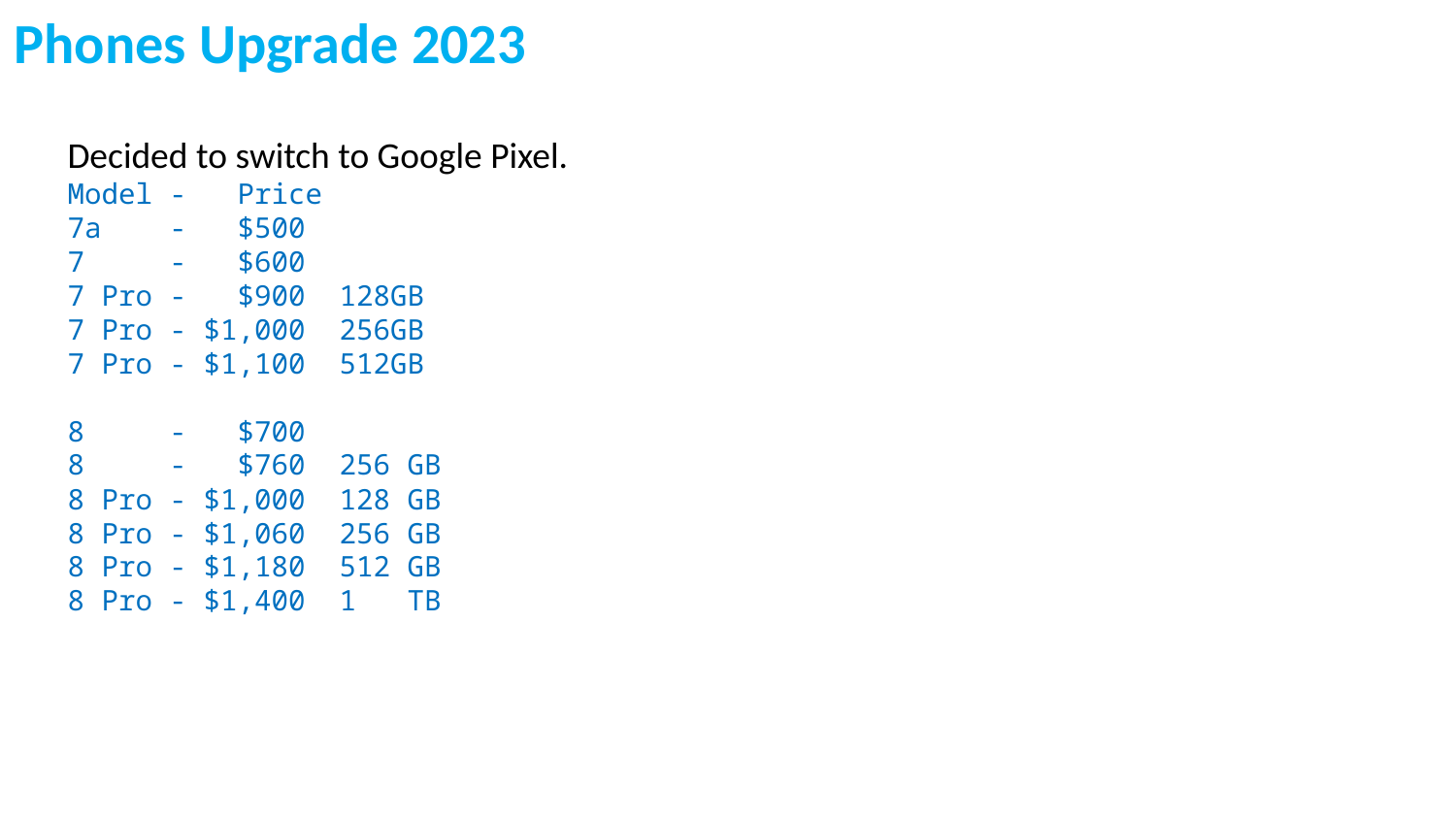

Phones Upgrade 2023
Decided to switch to Google Pixel.
Model -   Price
7a    -   $500
7     -   $600
7 Pro -   $900  128GB
7 Pro - $1,000  256GB
7 Pro - $1,100  512GB

8     -   $700
8     -   $760  256 GB
8 Pro - $1,000  128 GB
8 Pro - $1,060  256 GB
8 Pro - $1,180  512 GB
8 Pro - $1,400  1   TB